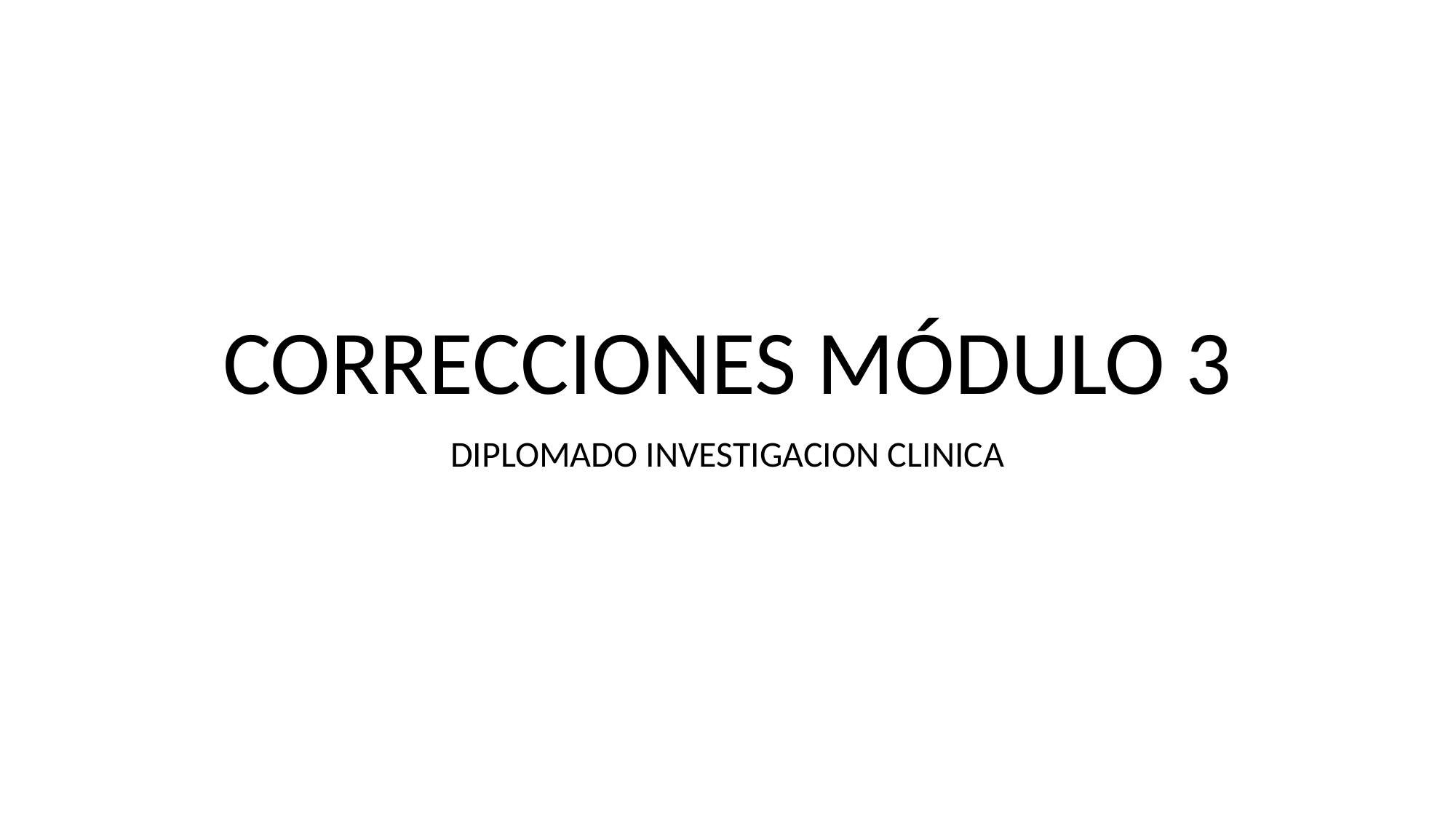

# CORRECCIONES MÓDULO 3
DIPLOMADO INVESTIGACION CLINICA